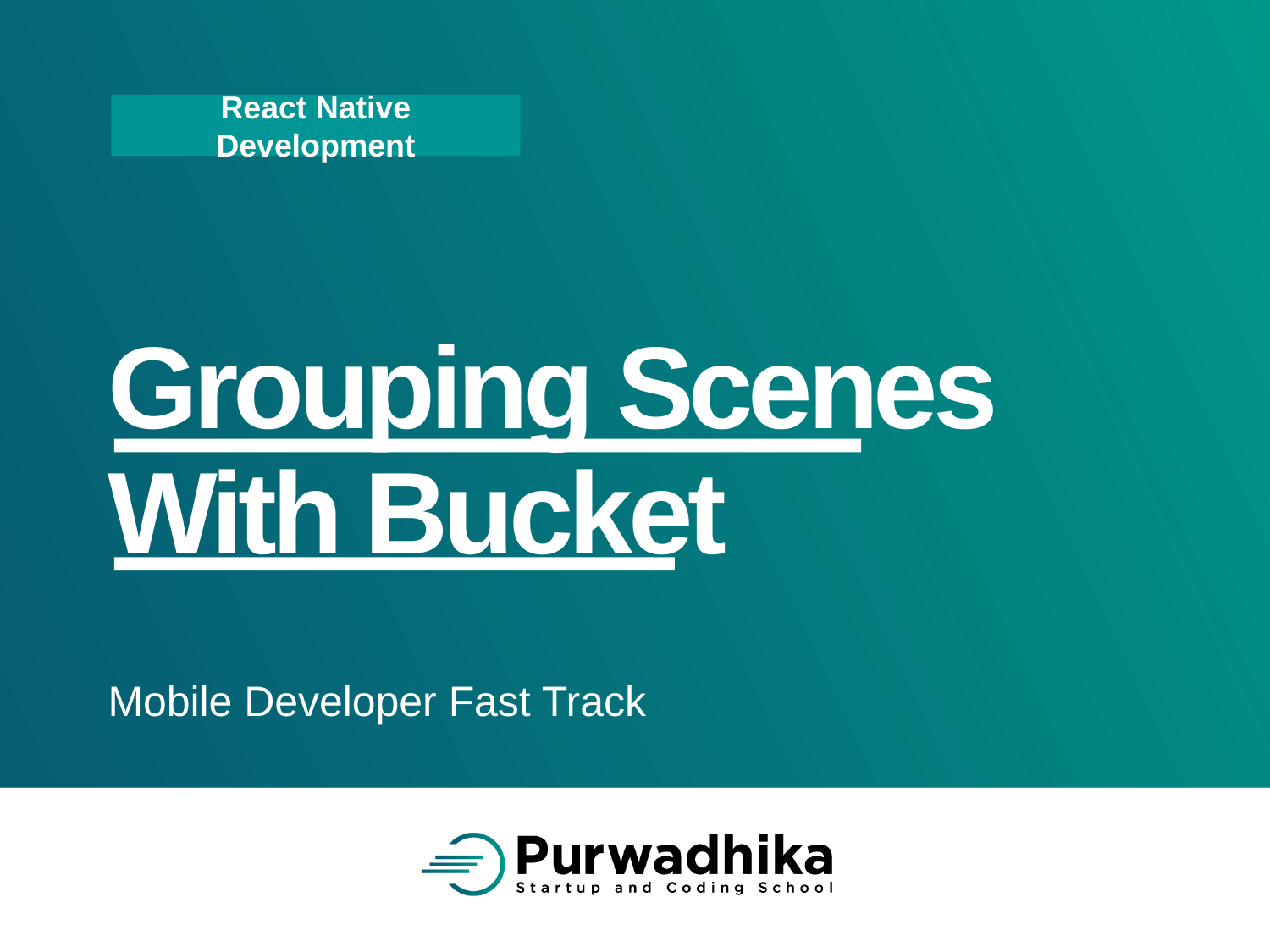

# Grouping Scenes With Bucket

Mobile Developer Fast Track